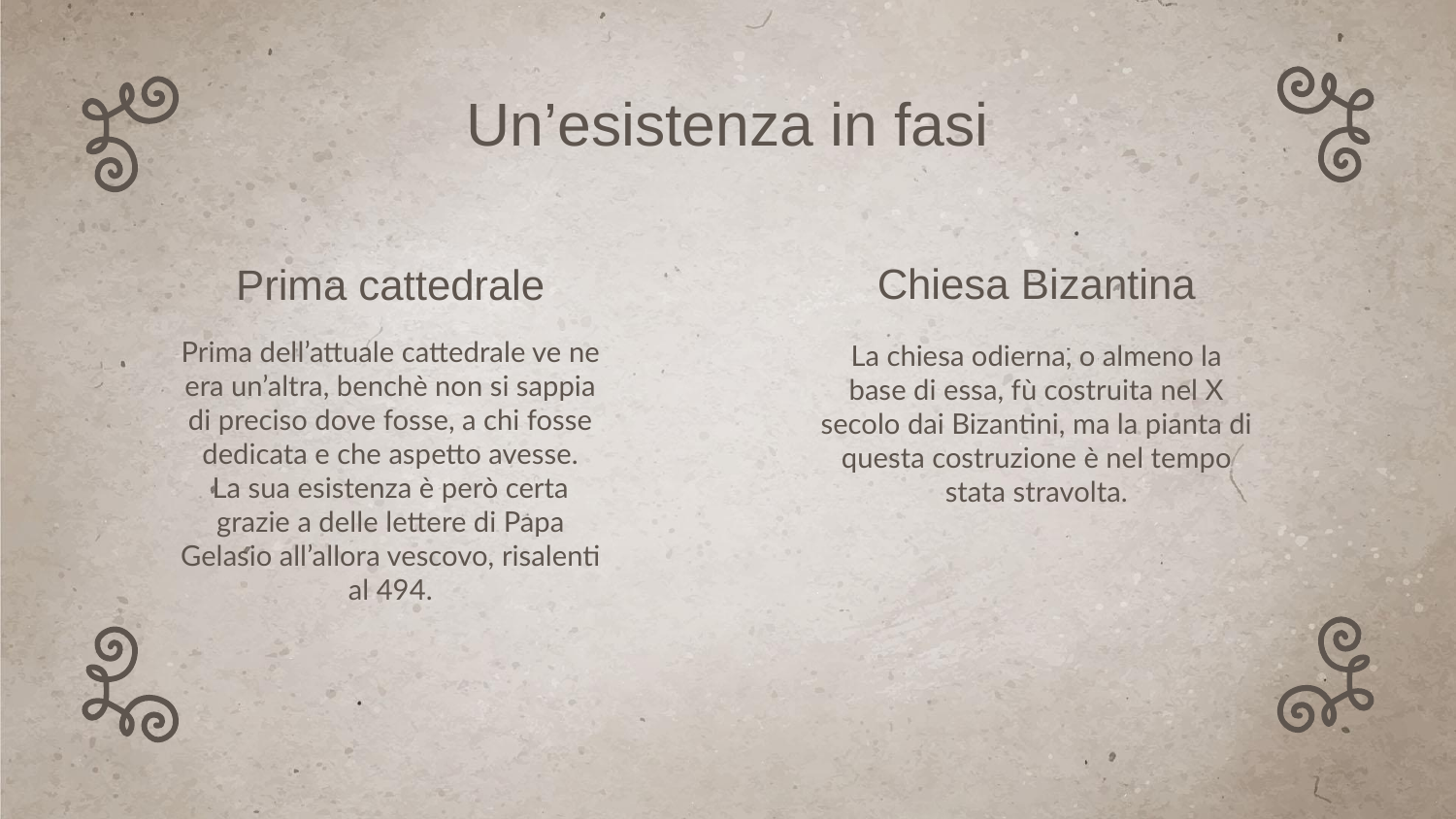

# Un’esistenza in fasi
Chiesa Bizantina
Prima cattedrale
Prima dell’attuale cattedrale ve ne era un’altra, benchè non si sappia di preciso dove fosse, a chi fosse dedicata e che aspetto avesse.
La sua esistenza è però certa grazie a delle lettere di Papa Gelasio all’allora vescovo, risalenti al 494.
La chiesa odierna, o almeno la base di essa, fù costruita nel X secolo dai Bizantini, ma la pianta di questa costruzione è nel tempo stata stravolta.